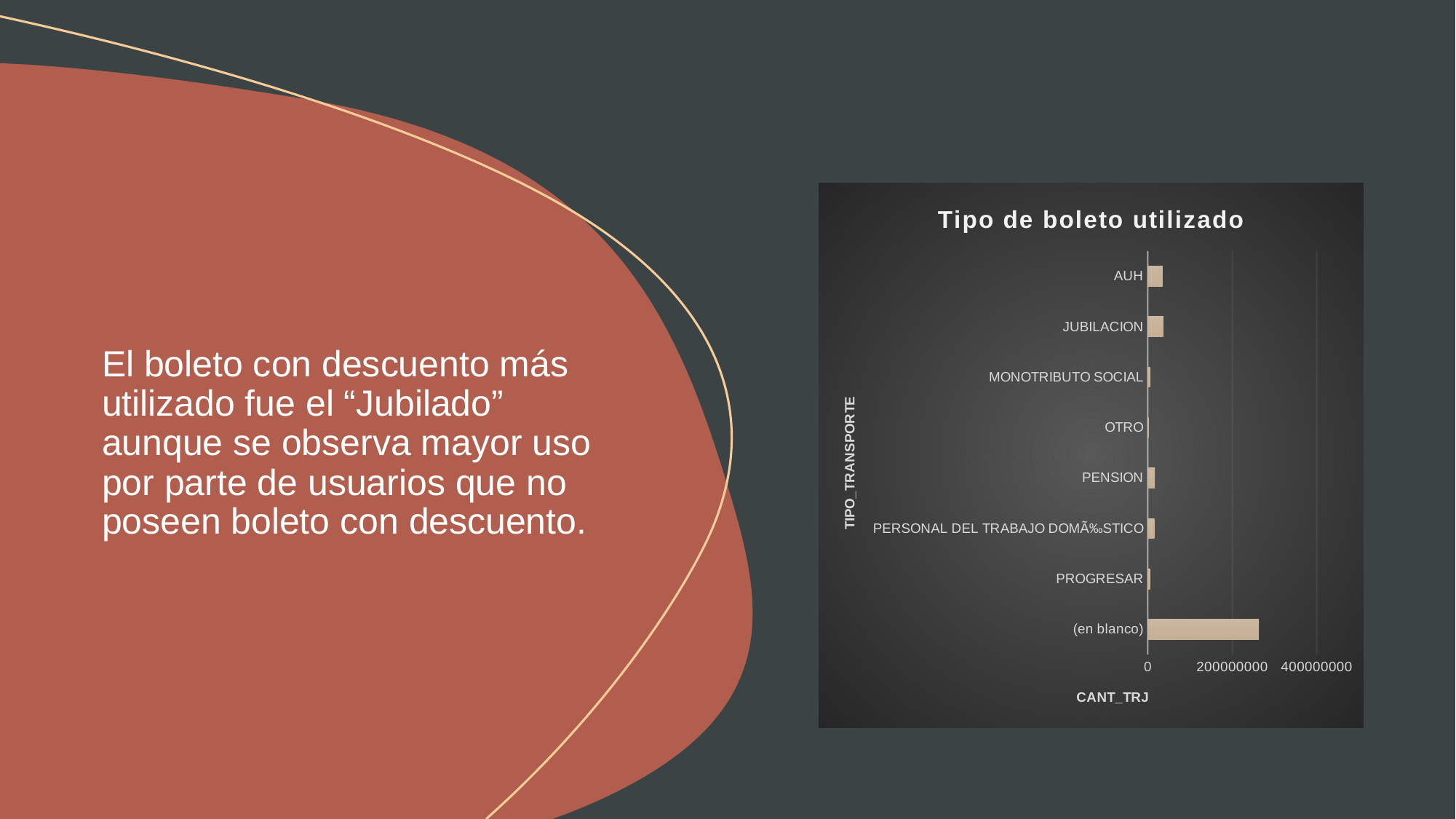

### Chart: Tipo de boleto utilizado

| Category | Total |
|---|---|
| AUH | 34824795.0 |
| JUBILACION | 36919121.0 |
| MONOTRIBUTO SOCIAL | 5778918.0 |
| OTRO | 1605106.0 |
| PENSION | 16849575.0 |
| PERSONAL DEL TRABAJO DOMÃ‰STICO | 15653522.0 |
| PROGRESAR | 5727528.0 |
| (en blanco) | 262949708.0 |
# El boleto con descuento más utilizado fue el “Jubilado” aunque se observa mayor uso por parte de usuarios que no poseen boleto con descuento.